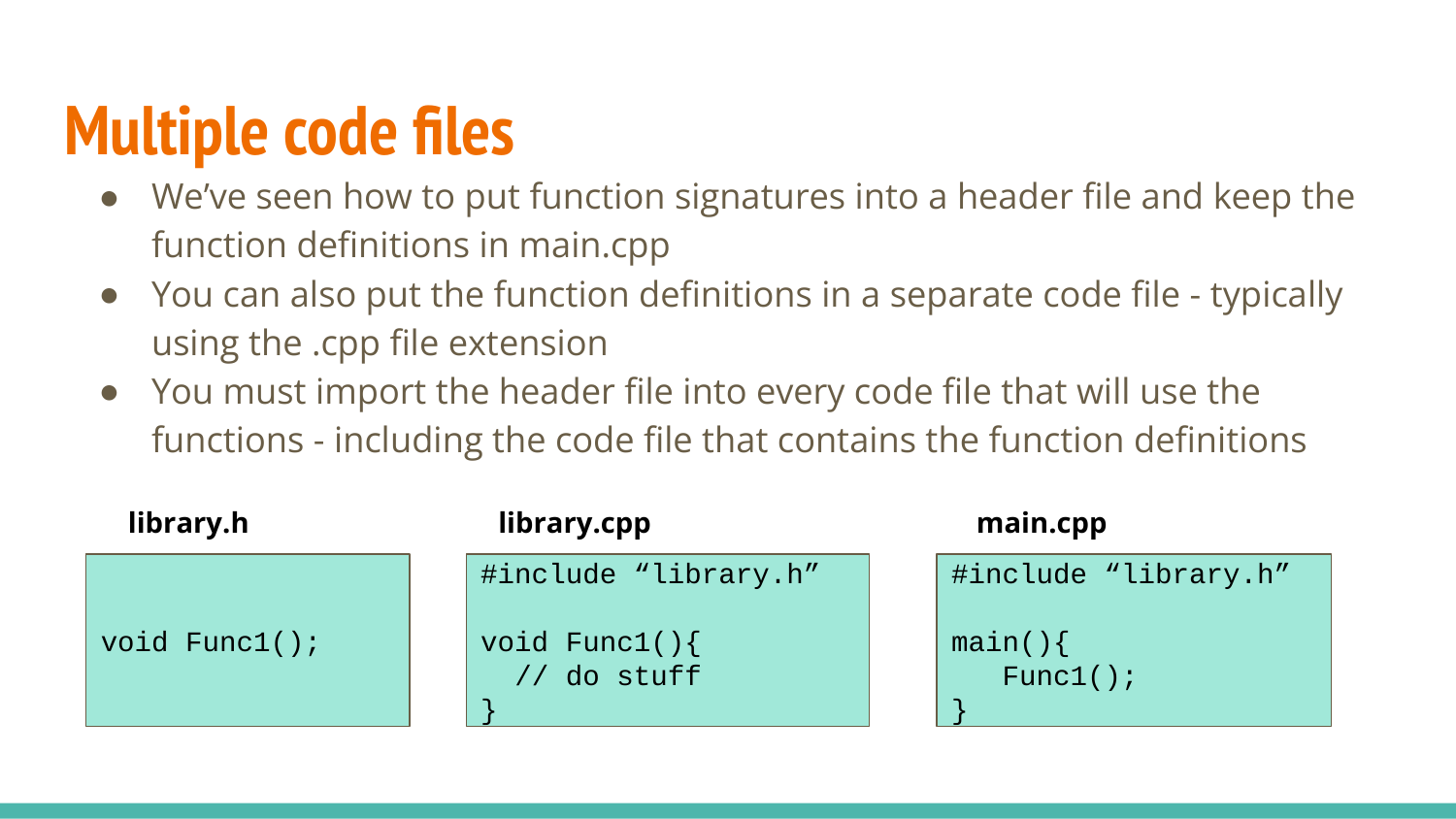

# Multiple code files
We’ve seen how to put function signatures into a header file and keep the function definitions in main.cpp
You can also put the function definitions in a separate code file - typically using the .cpp file extension
You must import the header file into every code file that will use the functions - including the code file that contains the function definitions
library.h
library.cpp
main.cpp
void Func1();
#include “library.h”

void Func1(){
  // do stuff
}
#include “library.h”

main(){
   Func1();
}